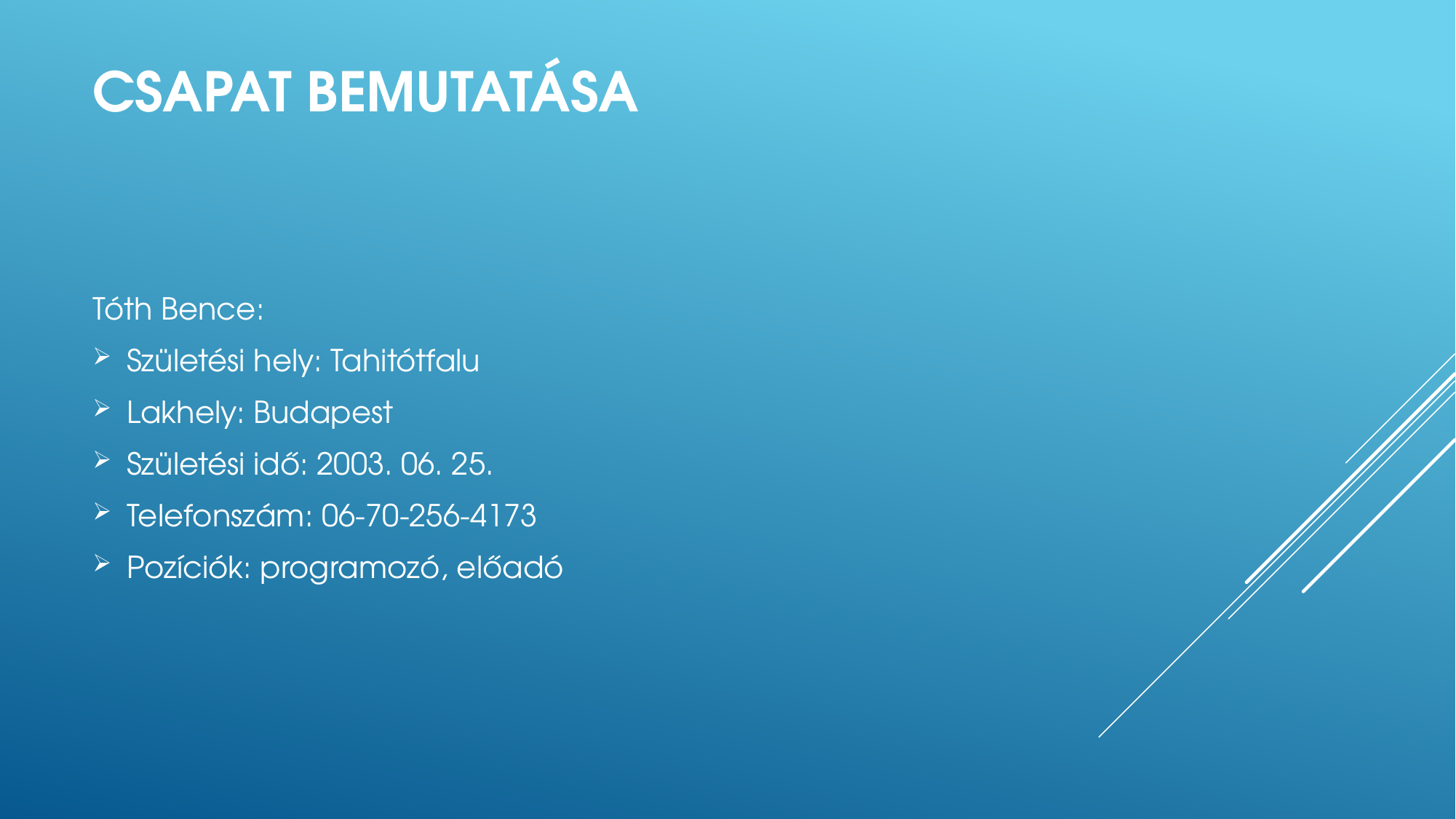

# Csapat bemutatása
Tóth Bence:
Születési hely: Tahitótfalu
Lakhely: Budapest
Születési idő: 2003. 06. 25.
Telefonszám: 06-70-256-4173
Pozíciók: programozó, előadó